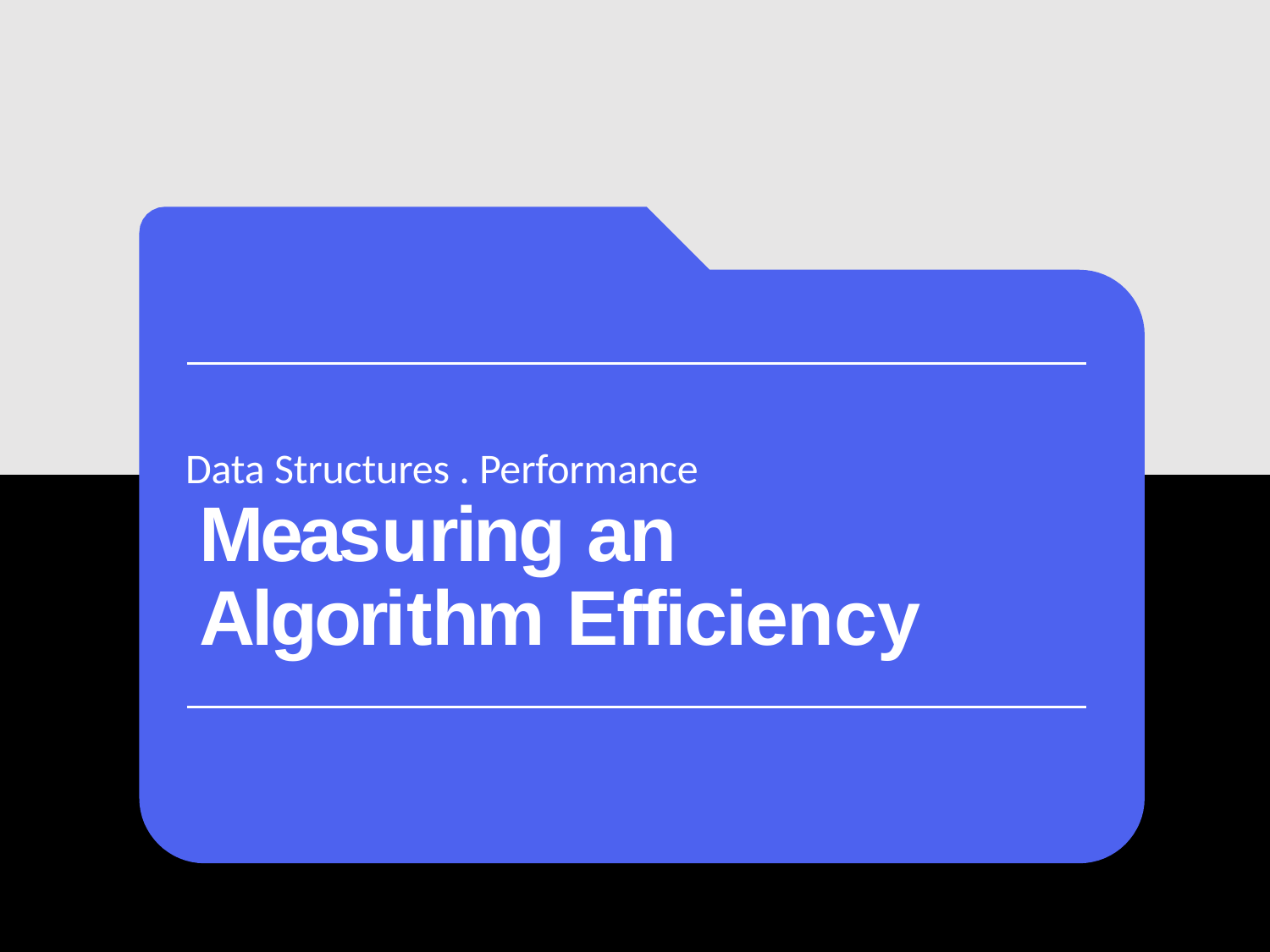

# Data Structures . Performance
Measuring an  Algorithm Efficiency